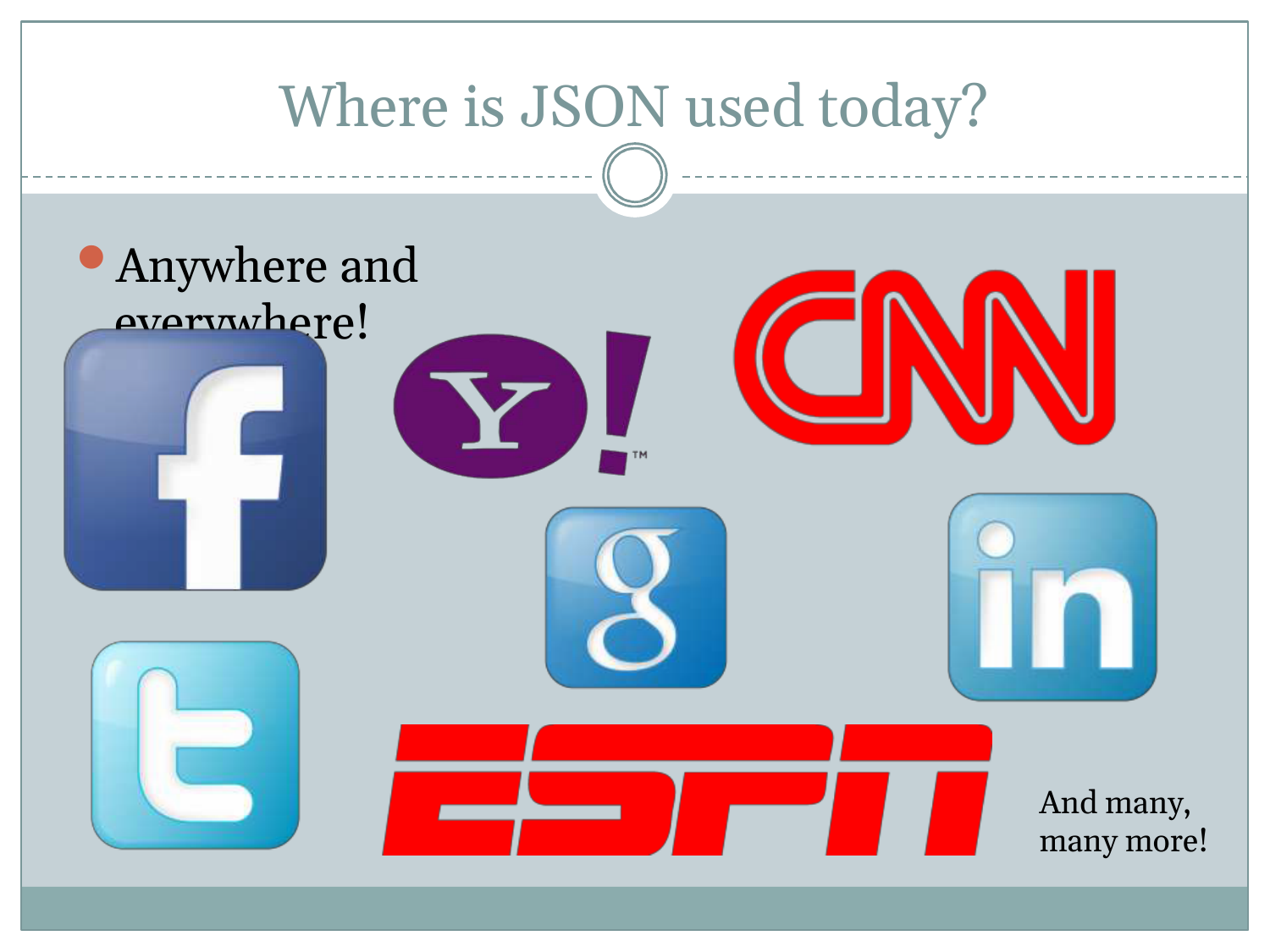

# Where is JSON used today?

Anywhere and everywhere!

And many, many more!